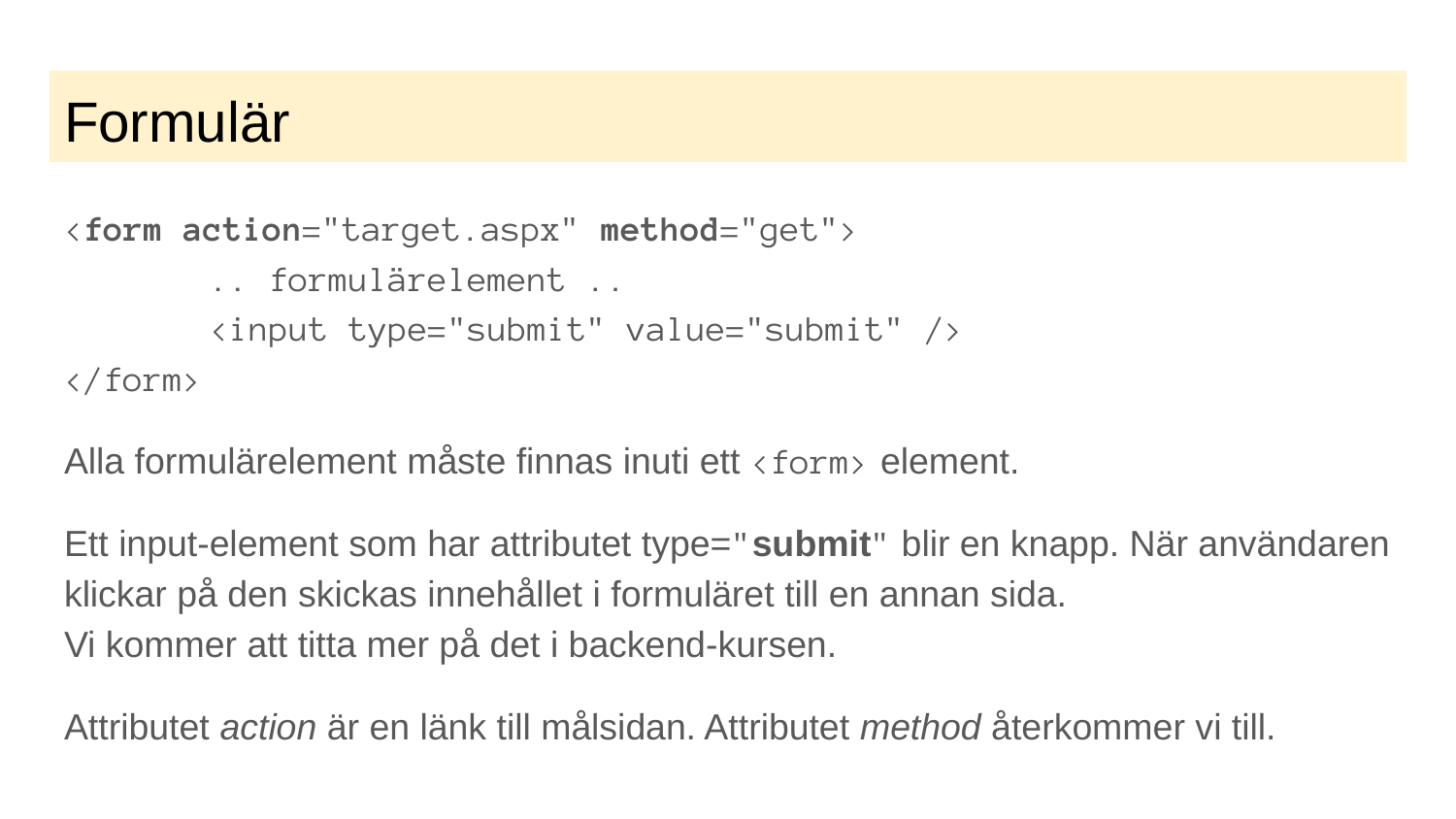

# Formulär
<form action="target.aspx" method="get">
	.. formulärelement ..
	<input type="submit" value="submit" />
</form>
Alla formulärelement måste finnas inuti ett <form> element.
Ett input-element som har attributet type="submit" blir en knapp. När användaren klickar på den skickas innehållet i formuläret till en annan sida.
Vi kommer att titta mer på det i backend-kursen.
Attributet action är en länk till målsidan. Attributet method återkommer vi till.